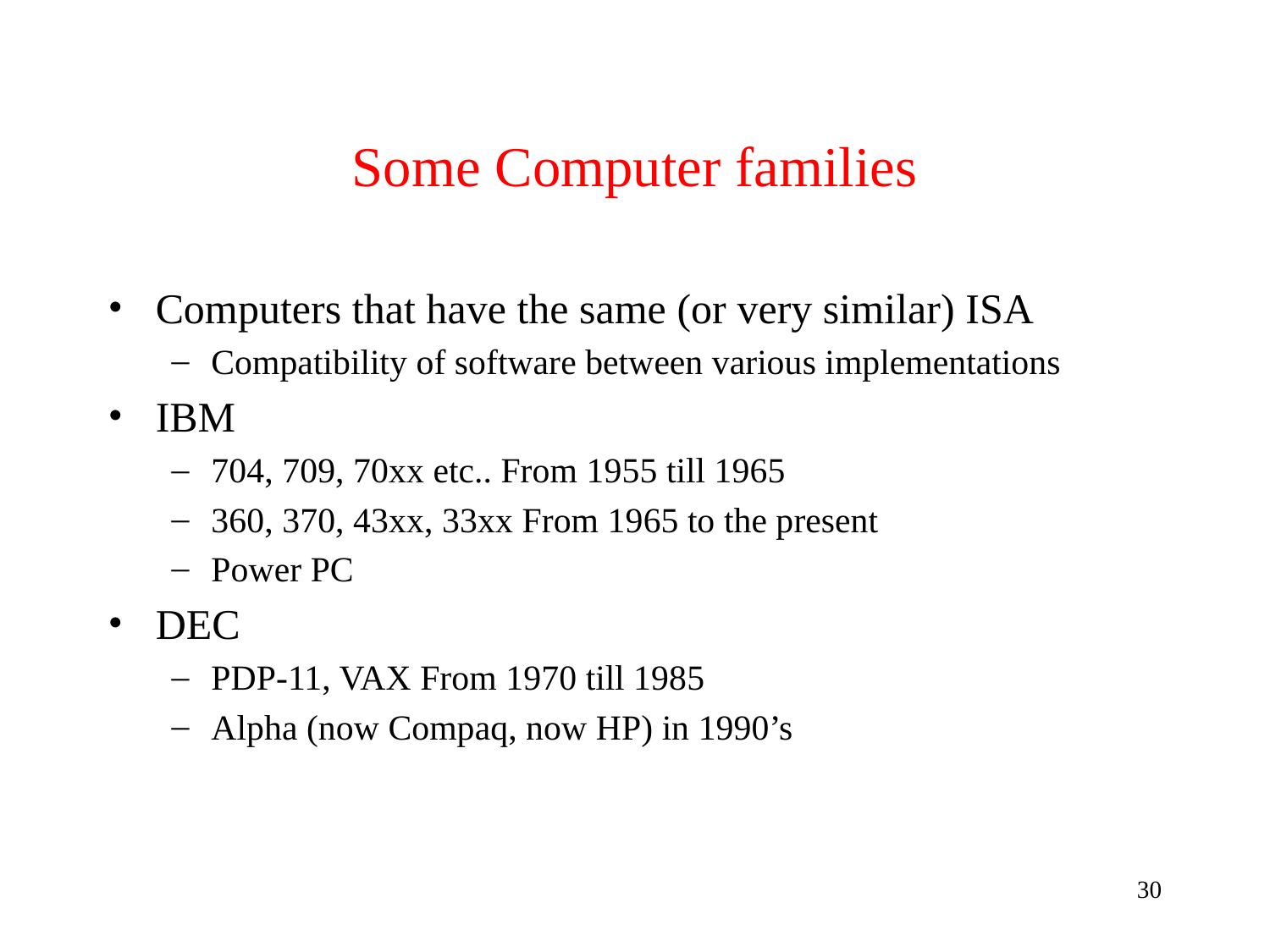

# Some Computer families
Computers that have the same (or very similar) ISA
Compatibility of software between various implementations
IBM
704, 709, 70xx etc.. From 1955 till 1965
360, 370, 43xx, 33xx From 1965 to the present
Power PC
DEC
PDP-11, VAX From 1970 till 1985
Alpha (now Compaq, now HP) in 1990’s
30